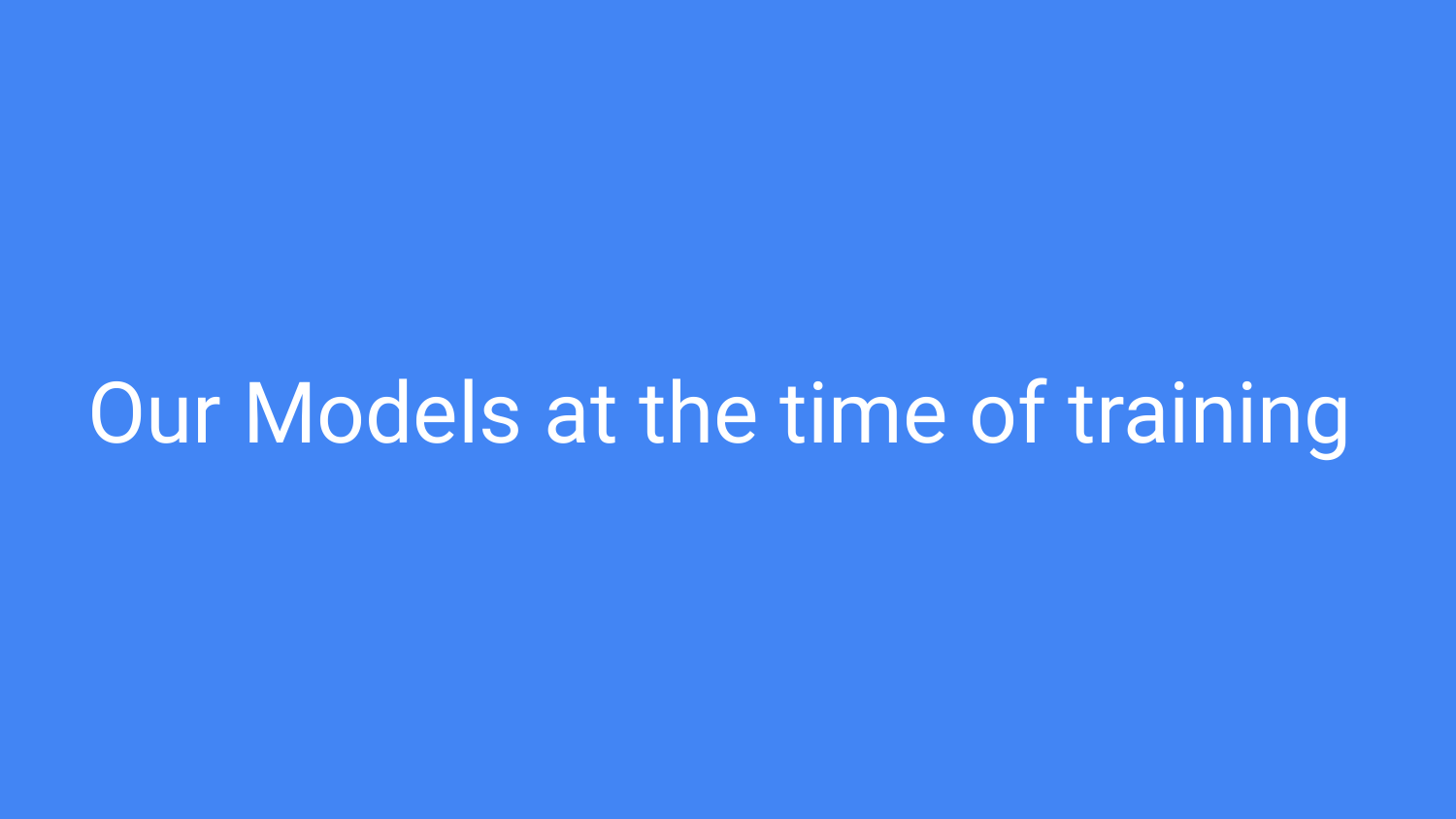

# Our Models at the time of training